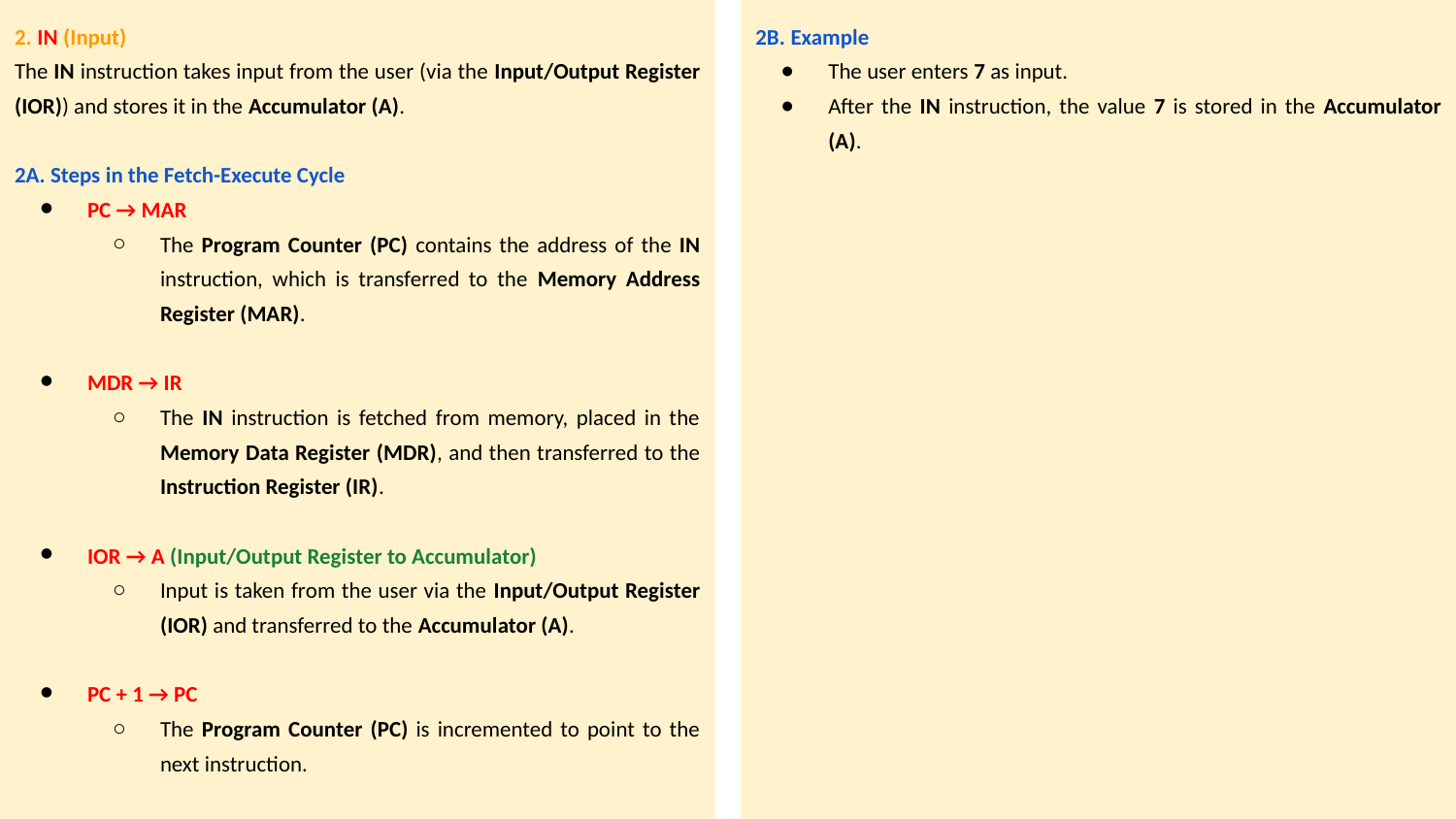

2. IN (Input)
The IN instruction takes input from the user (via the Input/Output Register (IOR)) and stores it in the Accumulator (A).

2A. Steps in the Fetch-Execute Cycle
PC → MAR
The Program Counter (PC) contains the address of the IN instruction, which is transferred to the Memory Address Register (MAR).

MDR → IR
The IN instruction is fetched from memory, placed in the Memory Data Register (MDR), and then transferred to the Instruction Register (IR).

IOR → A (Input/Output Register to Accumulator)
Input is taken from the user via the Input/Output Register (IOR) and transferred to the Accumulator (A).

PC + 1 → PC
The Program Counter (PC) is incremented to point to the next instruction.

2B. Example
The user enters 7 as input.
After the IN instruction, the value 7 is stored in the Accumulator (A).